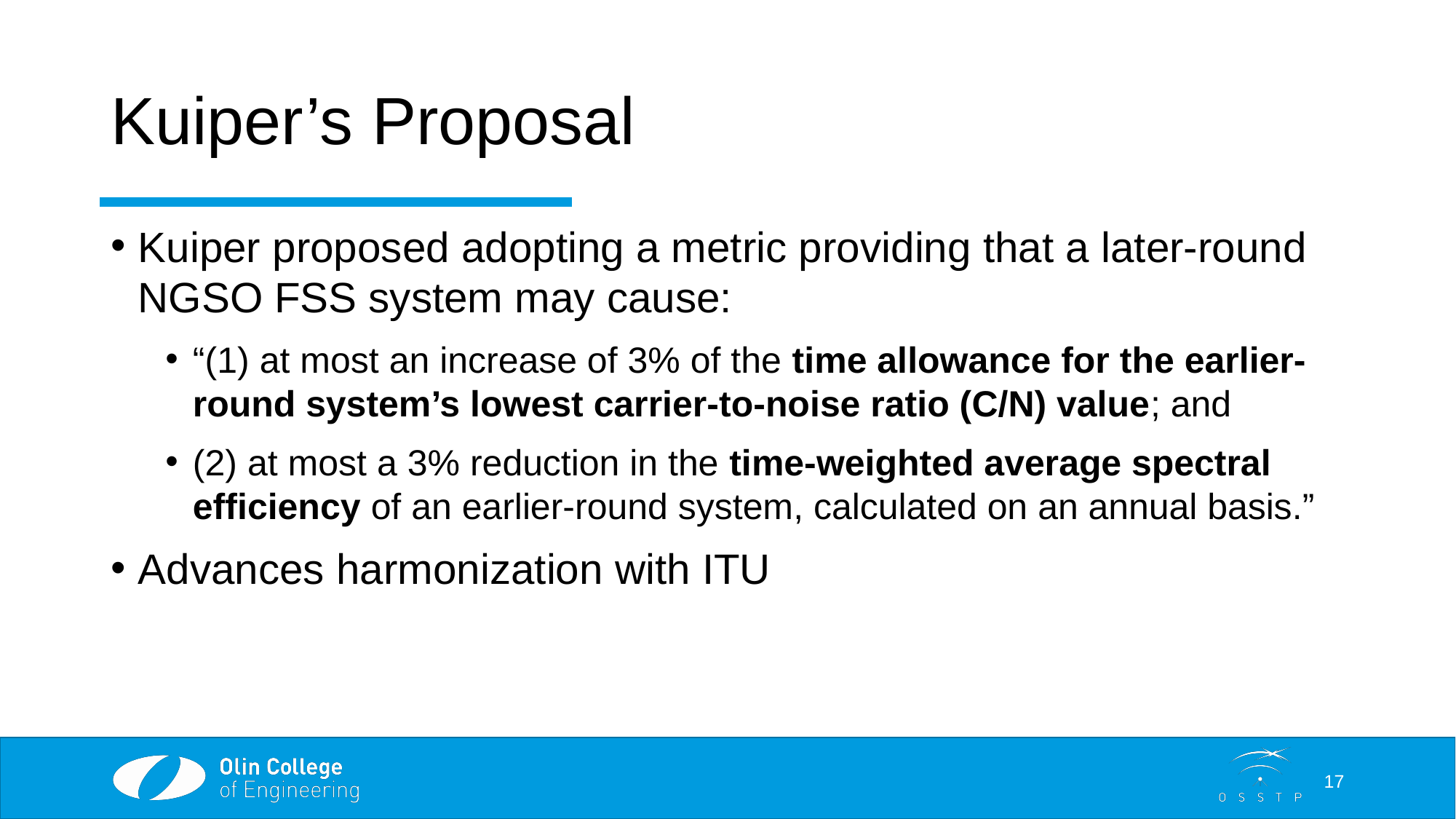

# Kuiper’s Proposal
Kuiper proposed adopting a metric providing that a later-round NGSO FSS system may cause:
“(1) at most an increase of 3% of the time allowance for the earlier-round system’s lowest carrier-to-noise ratio (C/N) value; and
(2) at most a 3% reduction in the time-weighted average spectral efficiency of an earlier-round system, calculated on an annual basis.”
Advances harmonization with ITU
17